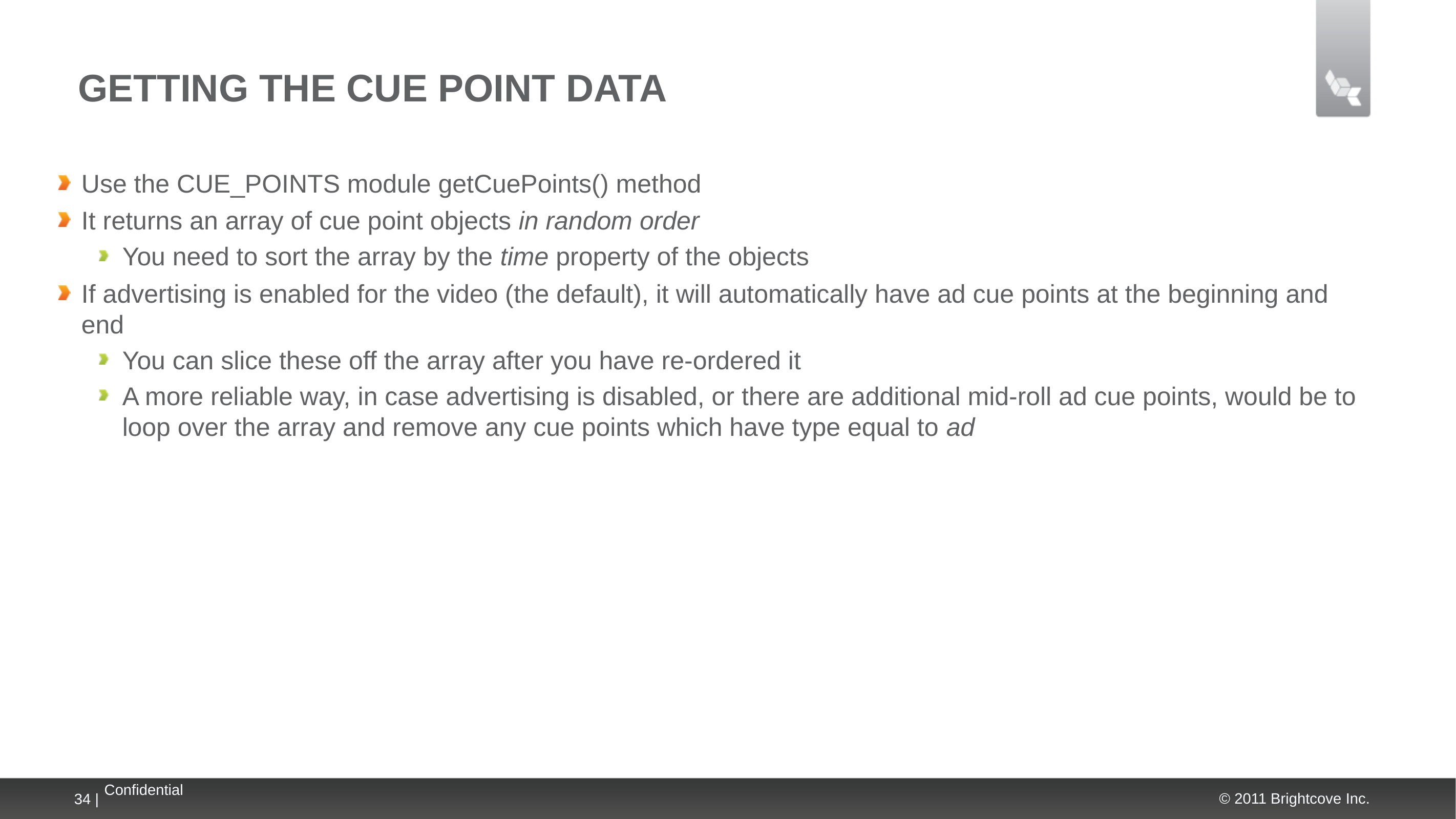

# Getting the Cue Point Data
Use the CUE_POINTS module getCuePoints() method
It returns an array of cue point objects in random order
You need to sort the array by the time property of the objects
If advertising is enabled for the video (the default), it will automatically have ad cue points at the beginning and end
You can slice these off the array after you have re-ordered it
A more reliable way, in case advertising is disabled, or there are additional mid-roll ad cue points, would be to loop over the array and remove any cue points which have type equal to ad
34 |
Confidential